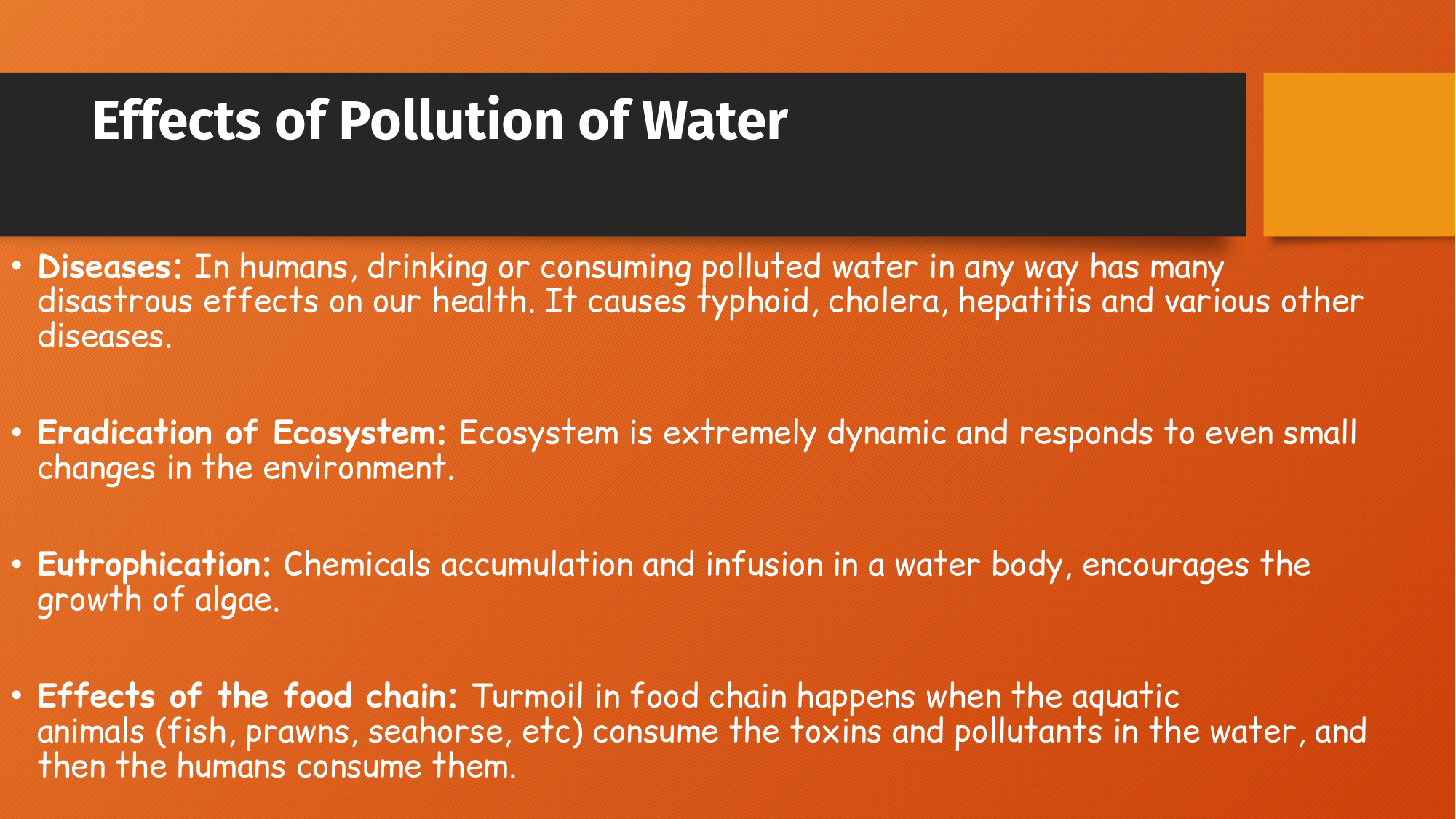

# Effects of Pollution of Water
Diseases: In humans, drinking or consuming polluted water in any way has many disastrous effects on our health. It causes typhoid, cholera, hepatitis and various other diseases.

Eradication of Ecosystem: Ecosystem is extremely dynamic and responds to even small changes in the environment.

Eutrophication: Chemicals accumulation and infusion in a water body, encourages the growth of algae.

Effects of the food chain: Turmoil in food chain happens when the aquatic animals (fish, prawns, seahorse, etc) consume the toxins and pollutants in the water, and then the humans consume them.